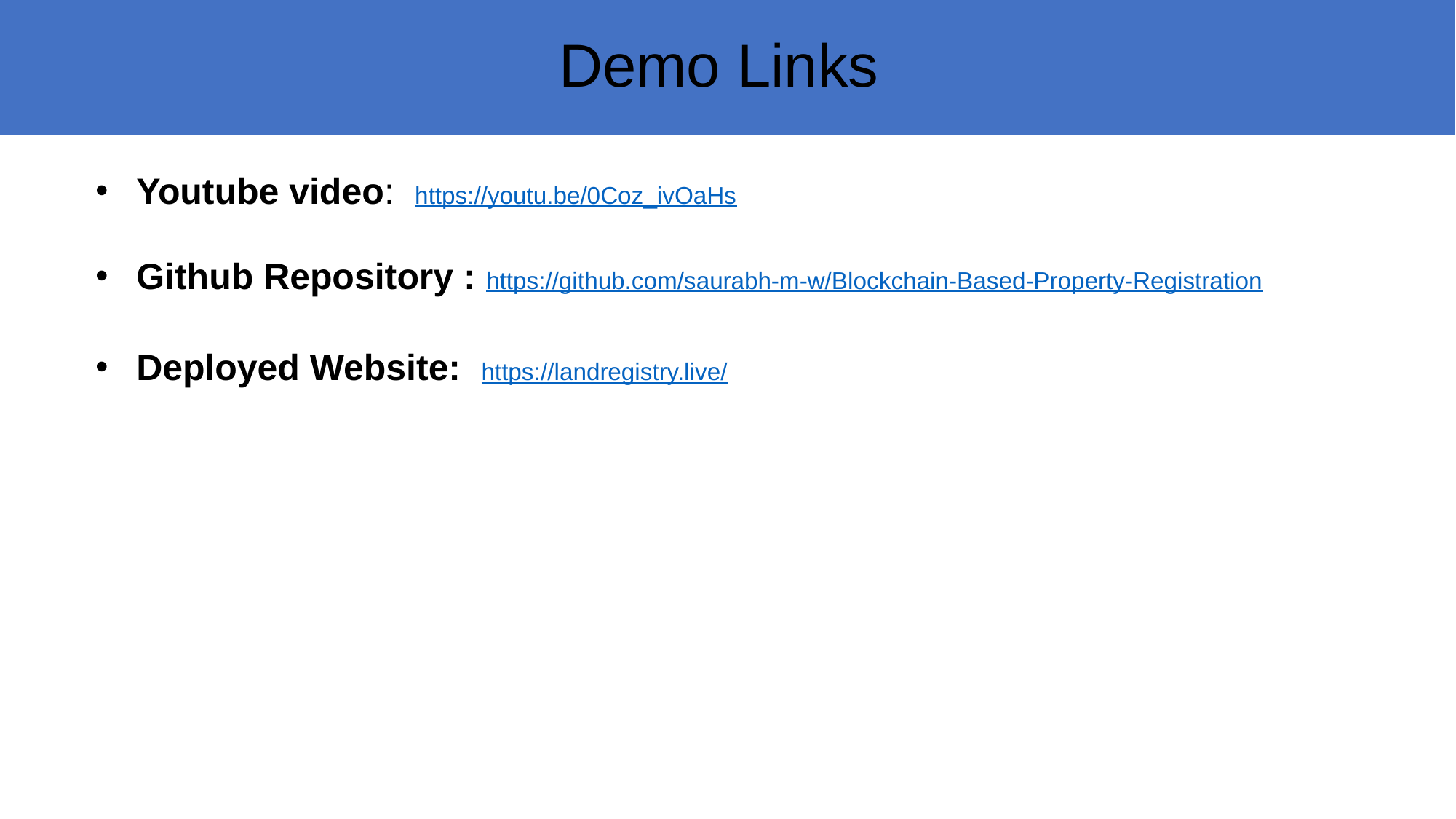

Demo Links
Youtube video:  https://youtu.be/0Coz_ivOaHs

Github Repository : https://github.com/saurabh-m-w/Blockchain-Based-Property-Registration

Deployed Website:  https://landregistry.live/